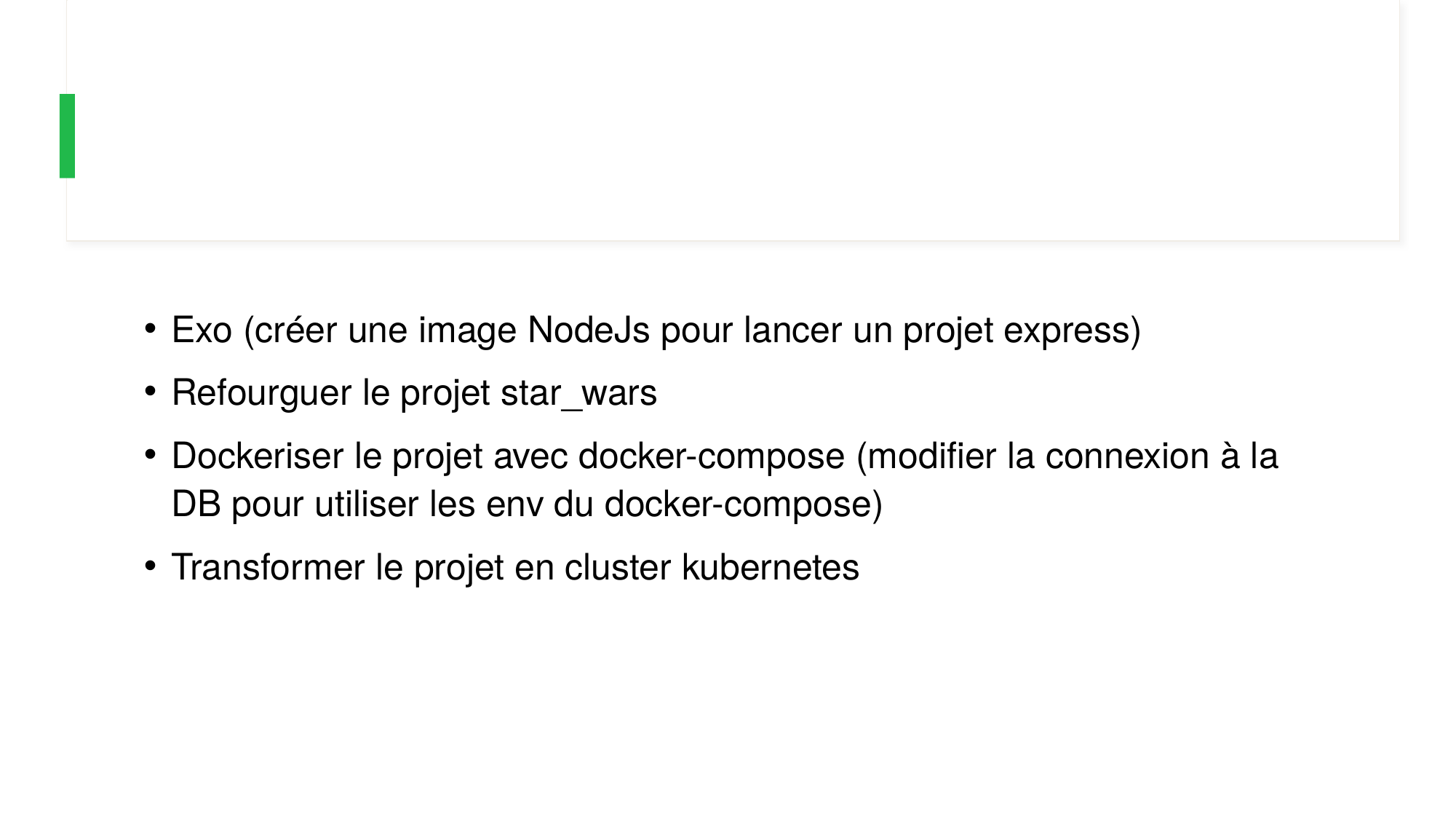

#
Exo (créer une image NodeJs pour lancer un projet express)
Refourguer le projet star_wars
Dockeriser le projet avec docker-compose (modifier la connexion à la DB pour utiliser les env du docker-compose)
Transformer le projet en cluster kubernetes